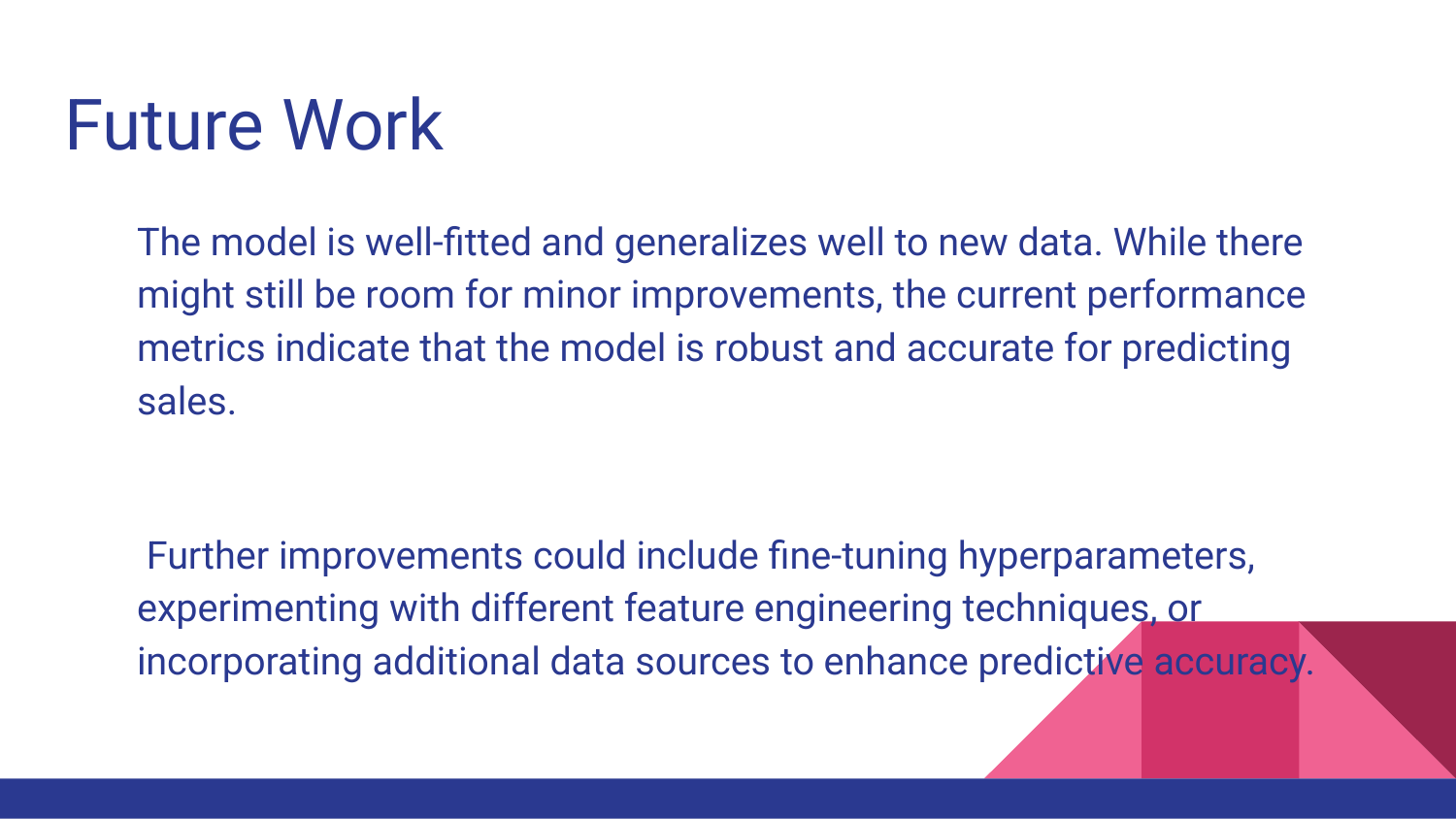

# Future Work
The model is well-fitted and generalizes well to new data. While there might still be room for minor improvements, the current performance metrics indicate that the model is robust and accurate for predicting sales.

 Further improvements could include fine-tuning hyperparameters, experimenting with different feature engineering techniques, or incorporating additional data sources to enhance predictive accuracy.